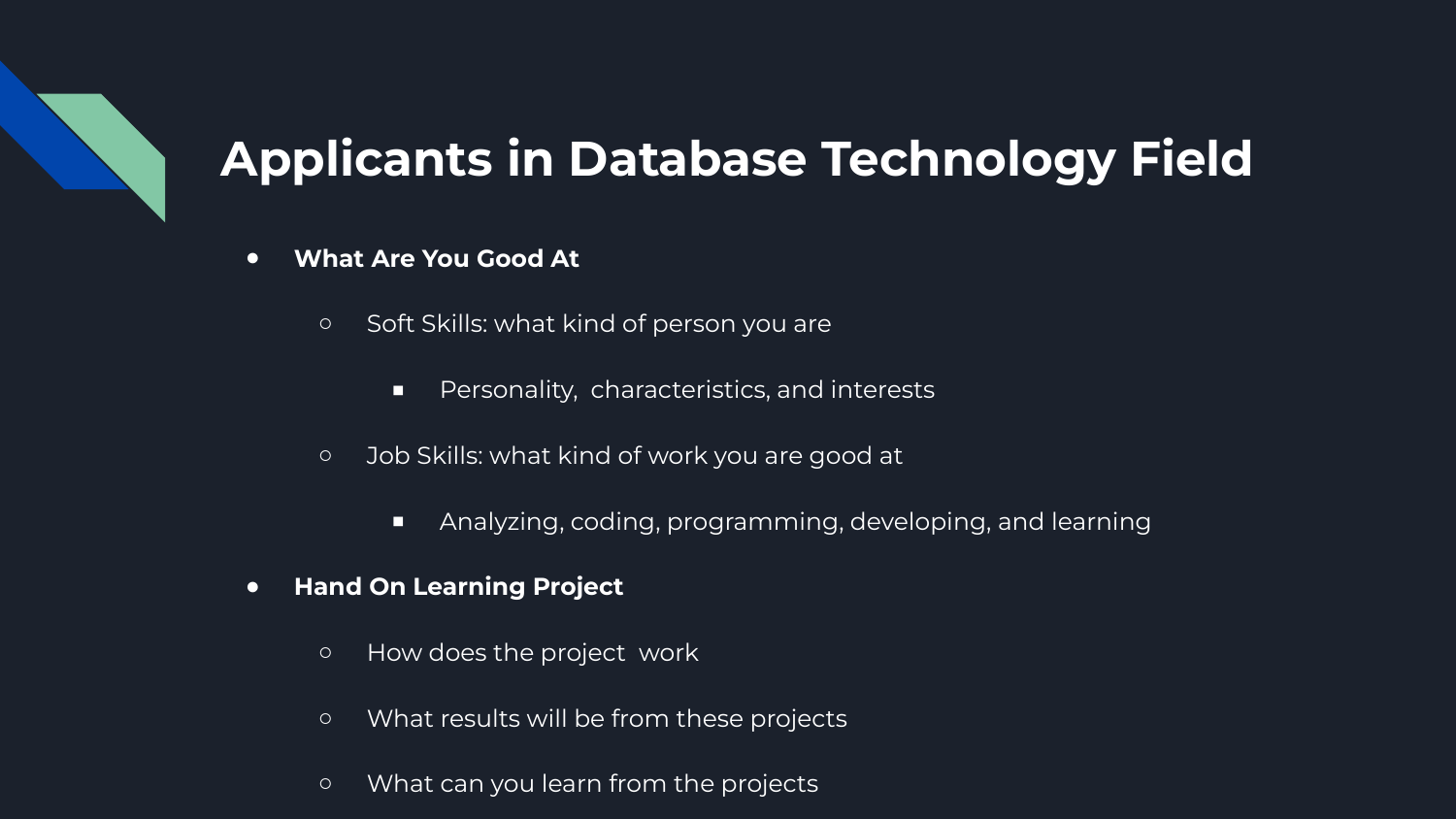

# Applicants in Database Technology Field

What Are You Good At
Soft Skills: what kind of person you are
Personality,  characteristics, and interests
Job Skills: what kind of work you are good at
Analyzing, coding, programming, developing, and learning
Hand On Learning Project
How does the project  work
What results will be from these projects
What can you learn from the projects